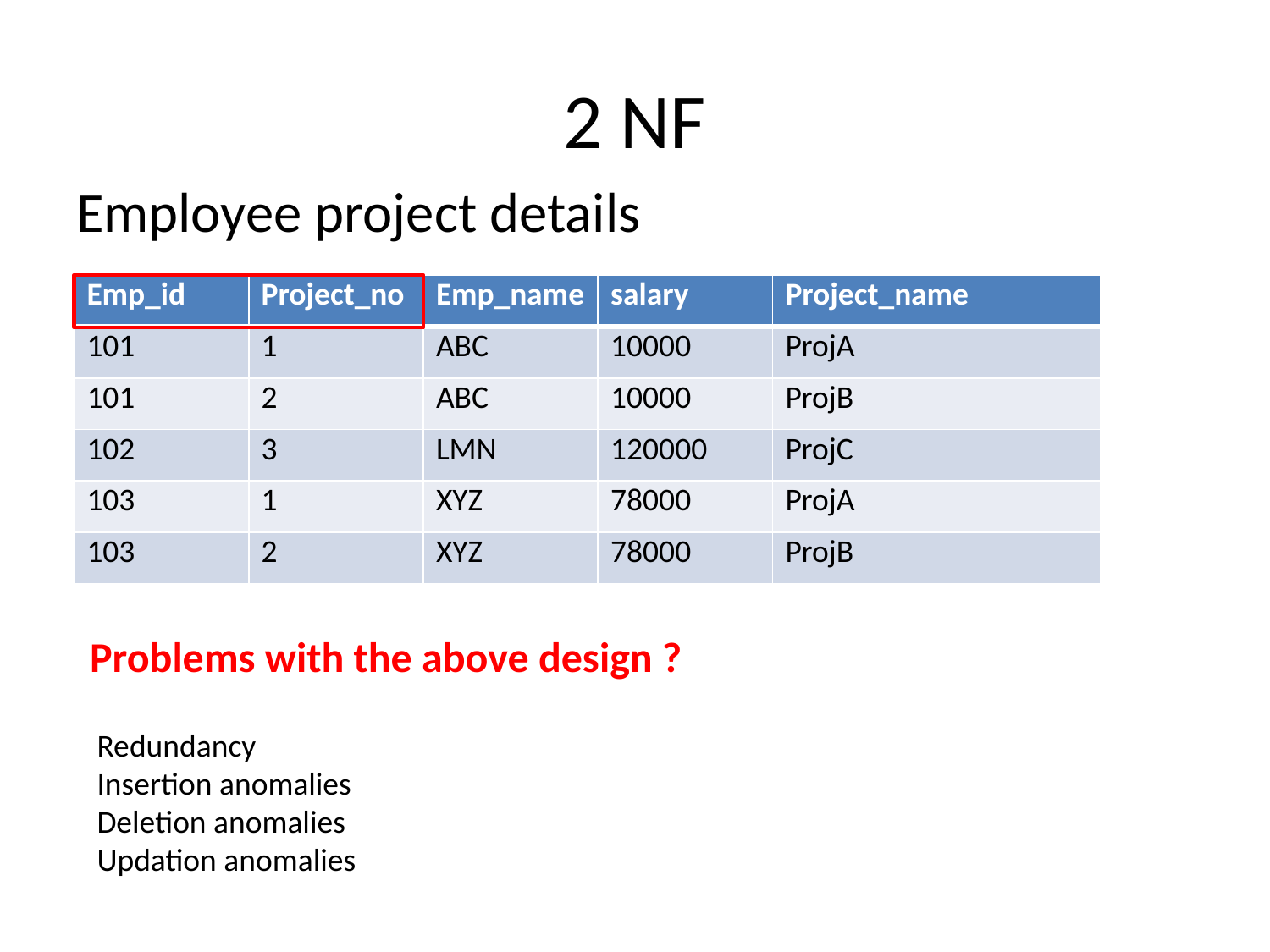

# 2 NF
Employee project details
| Emp\_id | Project\_no | Emp\_name | salary | Project\_name |
| --- | --- | --- | --- | --- |
| 101 | 1 | ABC | 10000 | ProjA |
| 101 | 2 | ABC | 10000 | ProjB |
| 102 | 3 | LMN | 120000 | ProjC |
| 103 | 1 | XYZ | 78000 | ProjA |
| 103 | 2 | XYZ | 78000 | ProjB |

Problems with the above design ?
Redundancy
Insertion anomalies
Deletion anomalies
Updation anomalies